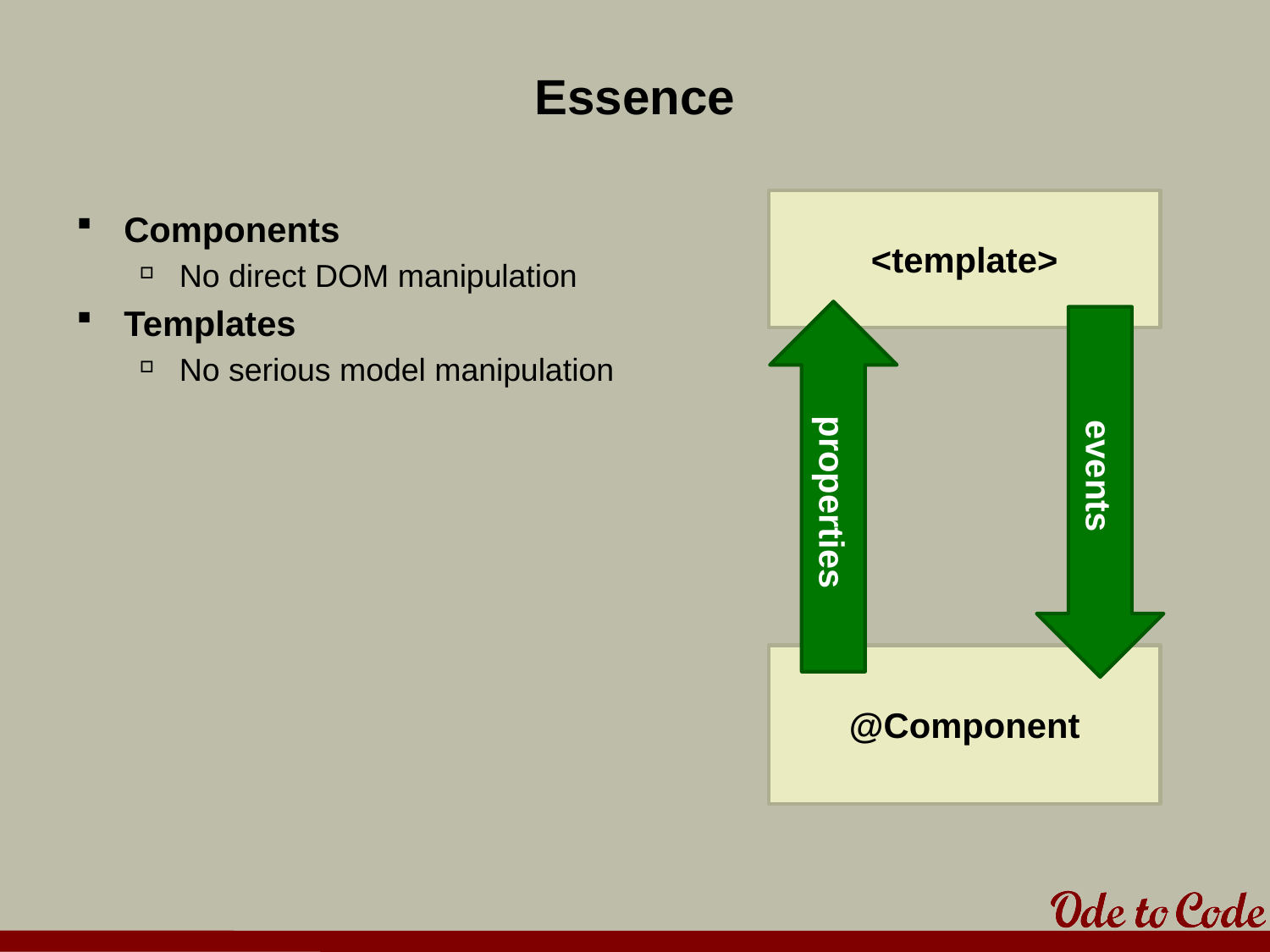

# Essence
<template>
Components
No direct DOM manipulation
Templates
No serious model manipulation
properties
events
@Component